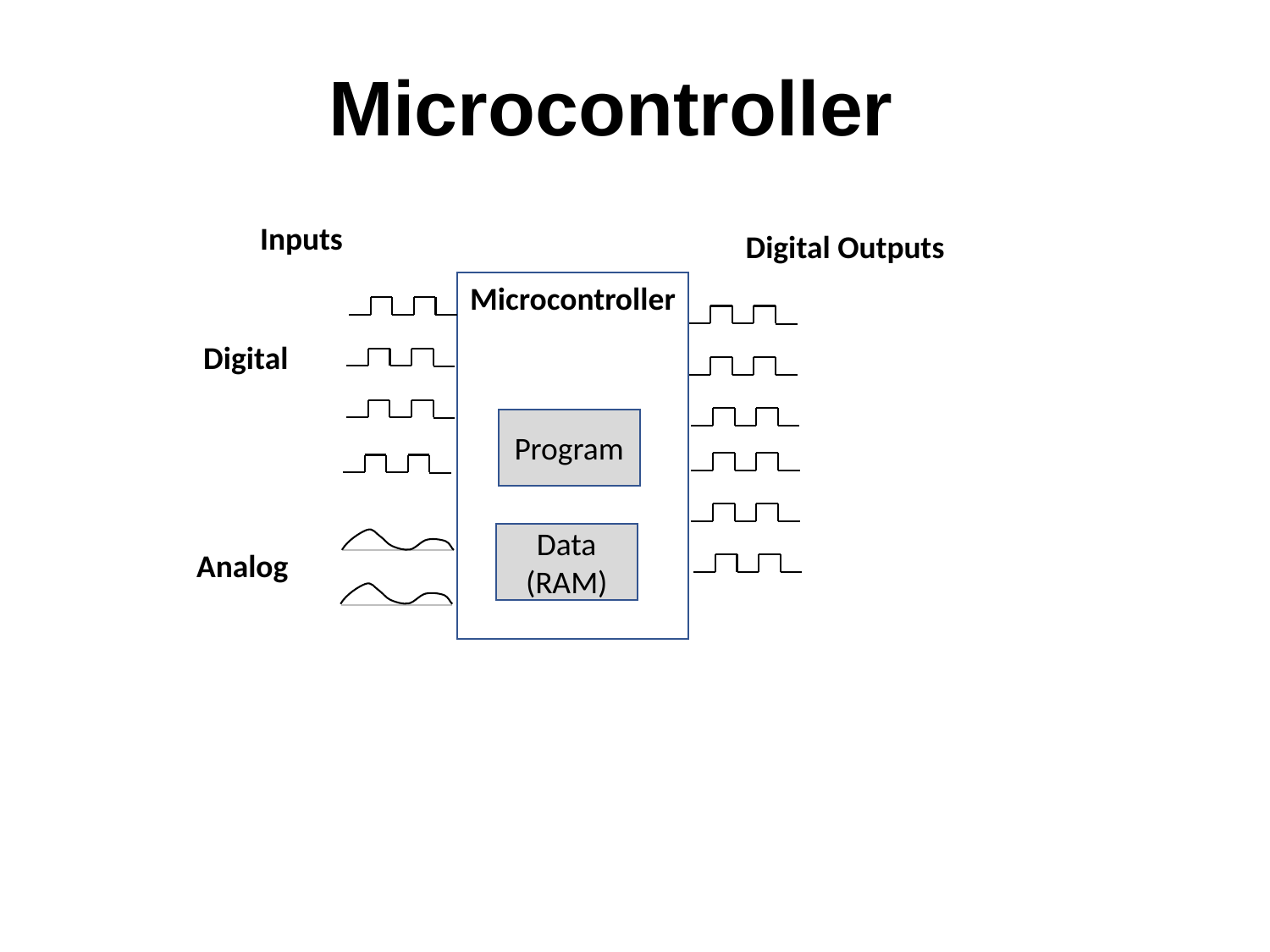

# Microcontroller
Inputs
Digital Outputs
Microcontroller
Digital
Program
Data
(RAM)

Analog